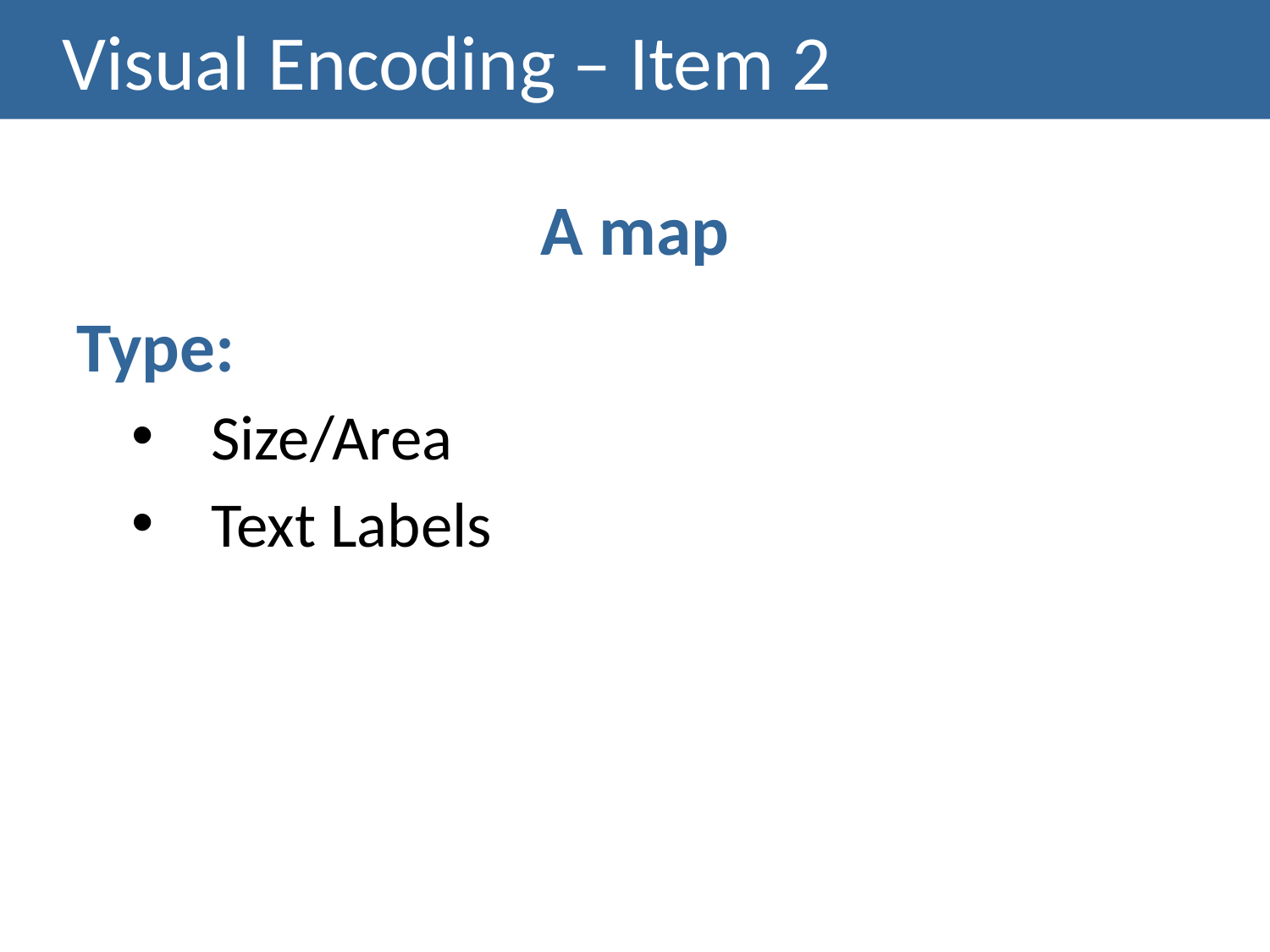

# Visual Encoding – Item 2
A map
Type:
Size/Area
Text Labels